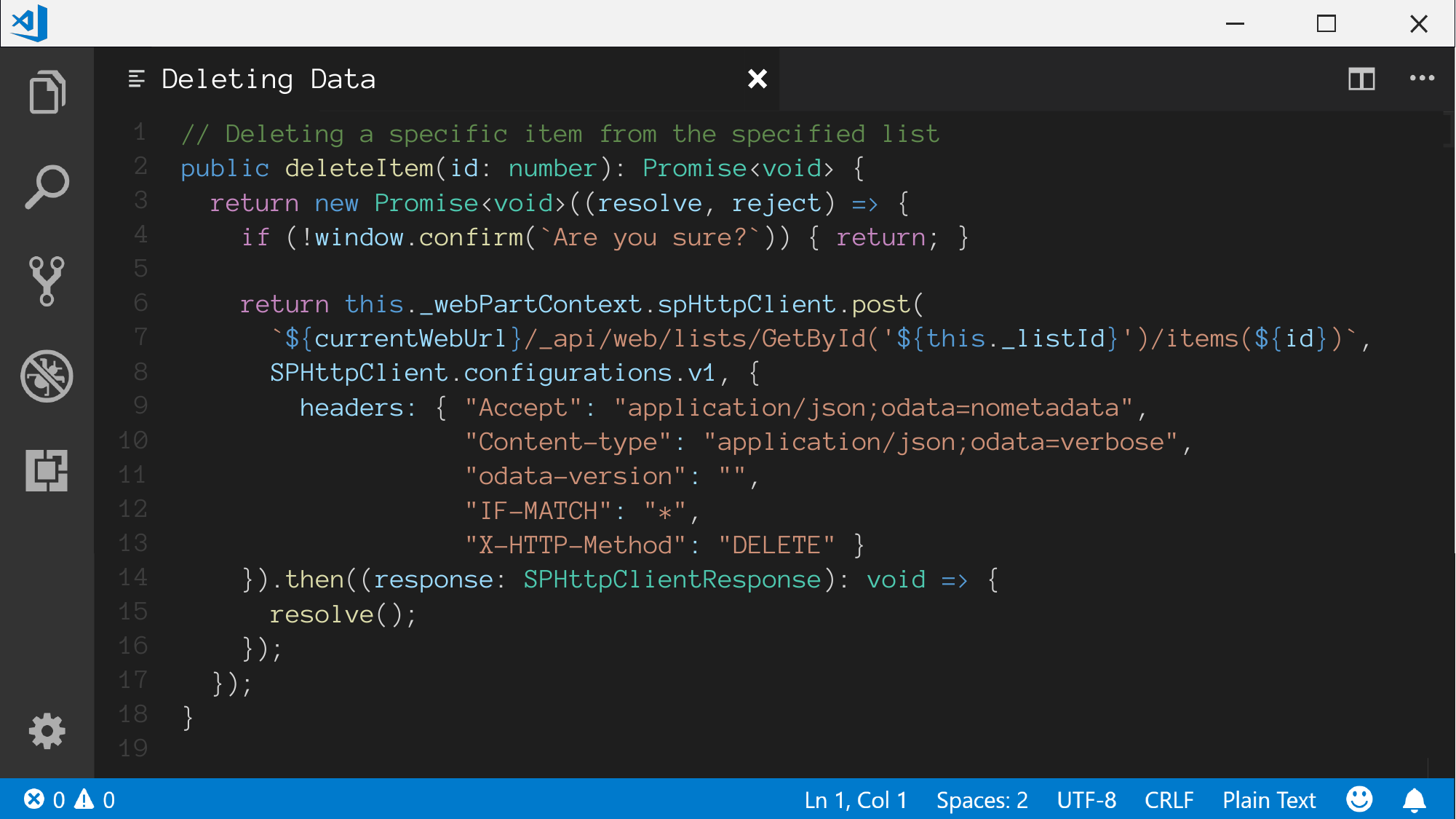

# Deleting Data
// Deleting a specific item from the specified list
public deleteItem(id: number): Promise<void> {
  return new Promise<void>((resolve, reject) => {
    if (!window.confirm(`Are you sure?`)) { return; }
    return this._webPartContext.spHttpClient.post(
      `${currentWebUrl}/_api/web/lists/GetById('${this._listId}')/items(${id})`,
      SPHttpClient.configurations.v1, {
        headers: { "Accept": "application/json;odata=nometadata",
                   "Content-type": "application/json;odata=verbose",
                   "odata-version": "",
                   "IF-MATCH": "*",
                   "X-HTTP-Method": "DELETE" }
    }).then((response: SPHttpClientResponse): void => {
      resolve();
    });
  });
}